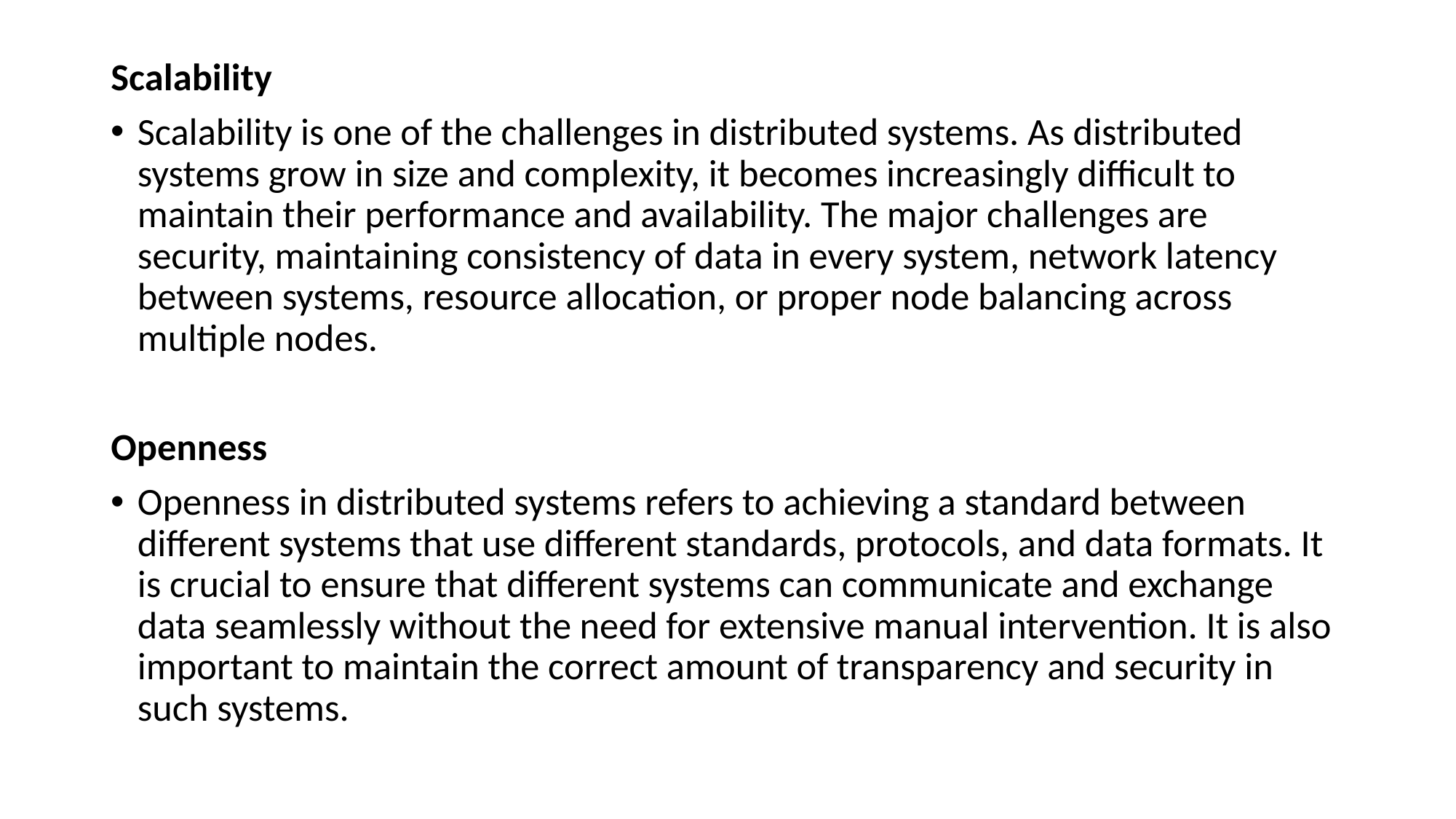

Scalability
Scalability is one of the challenges in distributed systems. As distributed systems grow in size and complexity, it becomes increasingly difficult to maintain their performance and availability. The major challenges are security, maintaining consistency of data in every system, network latency between systems, resource allocation, or proper node balancing across multiple nodes.

Openness
Openness in distributed systems refers to achieving a standard between different systems that use different standards, protocols, and data formats. It is crucial to ensure that different systems can communicate and exchange data seamlessly without the need for extensive manual intervention. It is also important to maintain the correct amount of transparency and security in such systems.